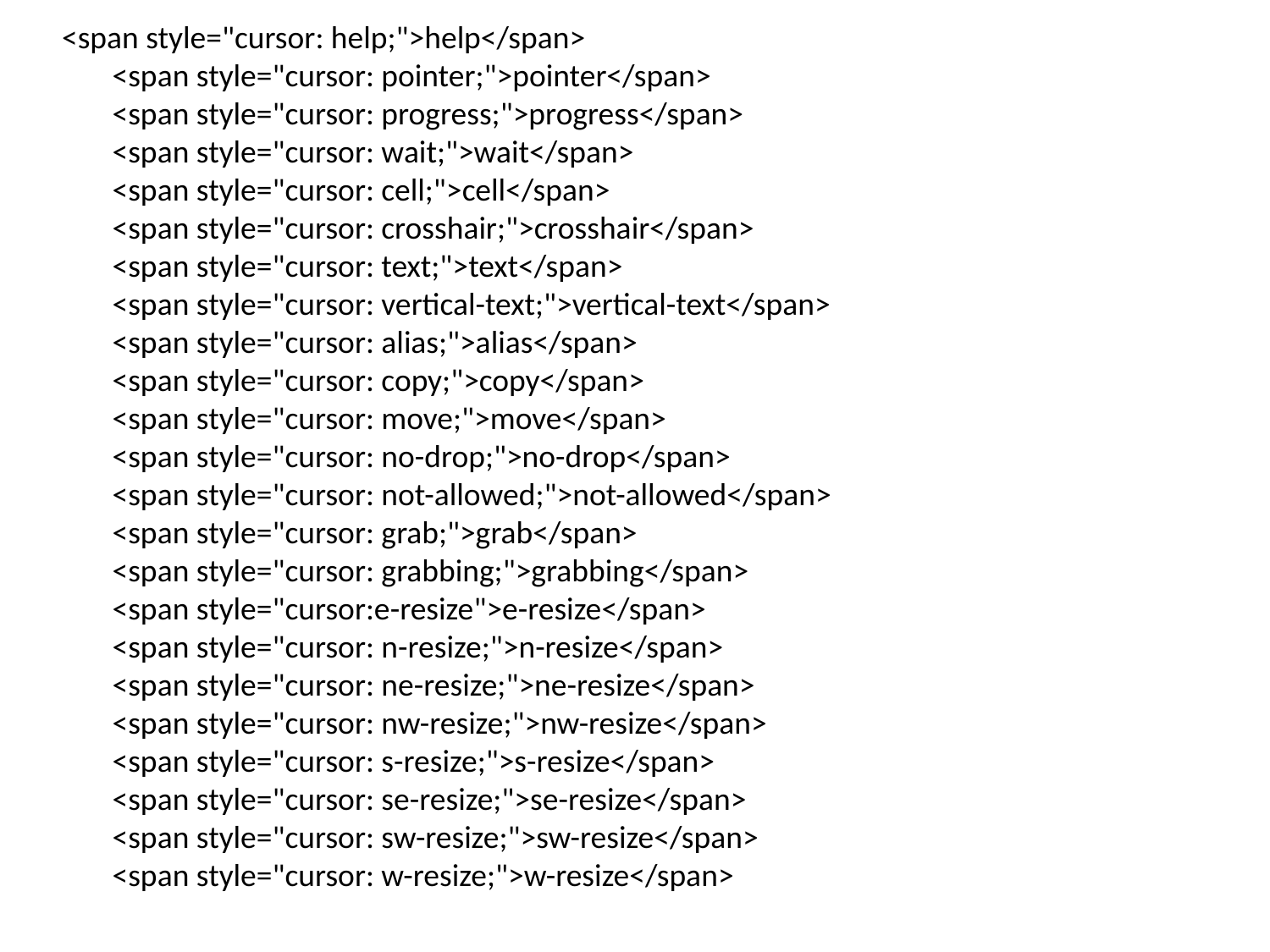

<span style="cursor: help;">help</span>
        <span style="cursor: pointer;">pointer</span>
        <span style="cursor: progress;">progress</span>
        <span style="cursor: wait;">wait</span>
        <span style="cursor: cell;">cell</span>
        <span style="cursor: crosshair;">crosshair</span>
        <span style="cursor: text;">text</span>
        <span style="cursor: vertical-text;">vertical-text</span>
        <span style="cursor: alias;">alias</span>
        <span style="cursor: copy;">copy</span>
        <span style="cursor: move;">move</span>
        <span style="cursor: no-drop;">no-drop</span>
        <span style="cursor: not-allowed;">not-allowed</span>
        <span style="cursor: grab;">grab</span>
        <span style="cursor: grabbing;">grabbing</span>
        <span style="cursor:e-resize">e-resize</span>
        <span style="cursor: n-resize;">n-resize</span>
        <span style="cursor: ne-resize;">ne-resize</span>
        <span style="cursor: nw-resize;">nw-resize</span>
        <span style="cursor: s-resize;">s-resize</span>
        <span style="cursor: se-resize;">se-resize</span>
        <span style="cursor: sw-resize;">sw-resize</span>
        <span style="cursor: w-resize;">w-resize</span>